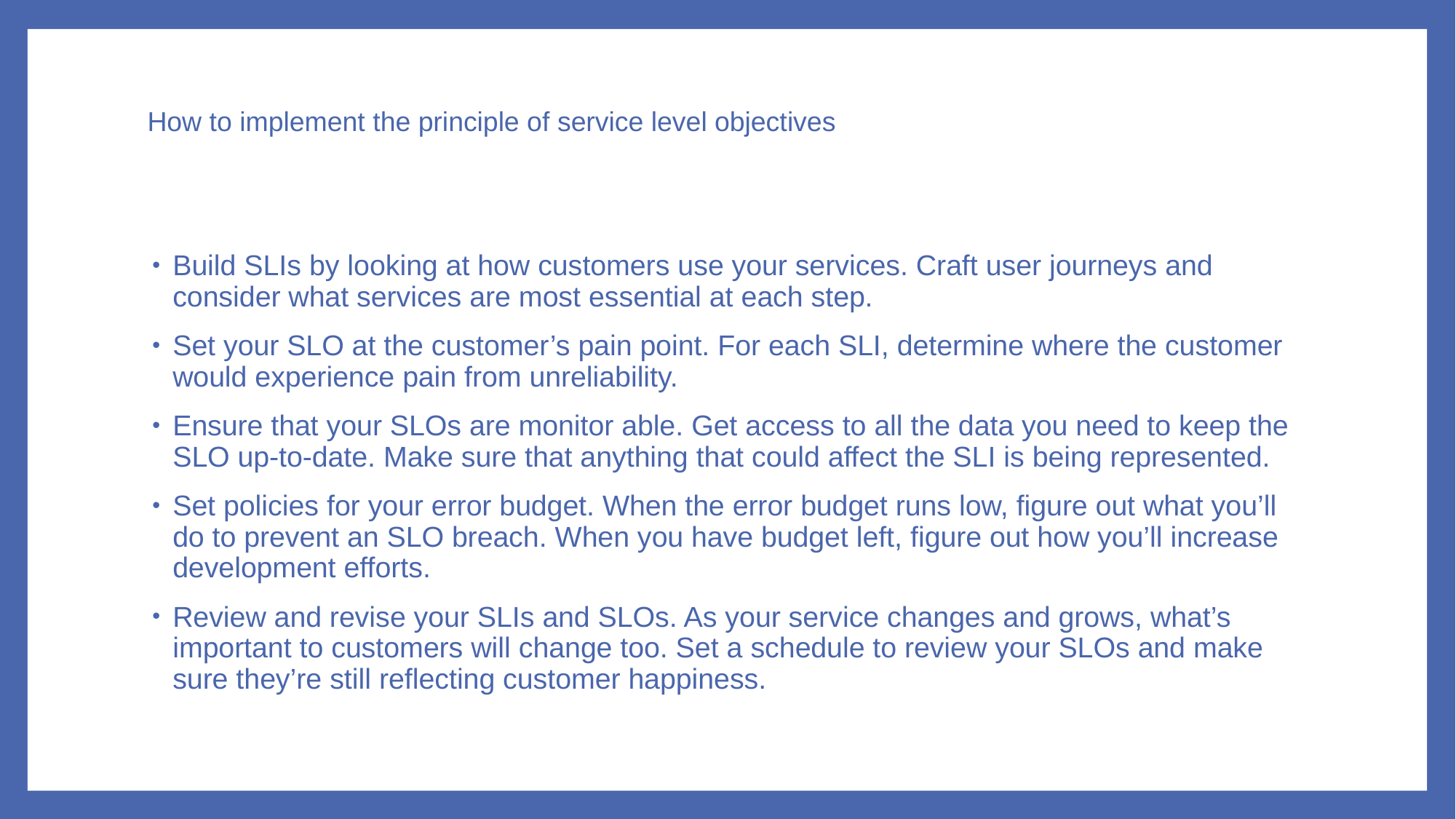

# How to implement the principle of service level objectives
Build SLIs by looking at how customers use your services. Craft user journeys and consider what services are most essential at each step.
Set your SLO at the customer’s pain point. For each SLI, determine where the customer would experience pain from unreliability.
Ensure that your SLOs are monitor able. Get access to all the data you need to keep the SLO up-to-date. Make sure that anything that could affect the SLI is being represented.
Set policies for your error budget. When the error budget runs low, figure out what you’ll do to prevent an SLO breach. When you have budget left, figure out how you’ll increase development efforts.
Review and revise your SLIs and SLOs. As your service changes and grows, what’s important to customers will change too. Set a schedule to review your SLOs and make sure they’re still reflecting customer happiness.